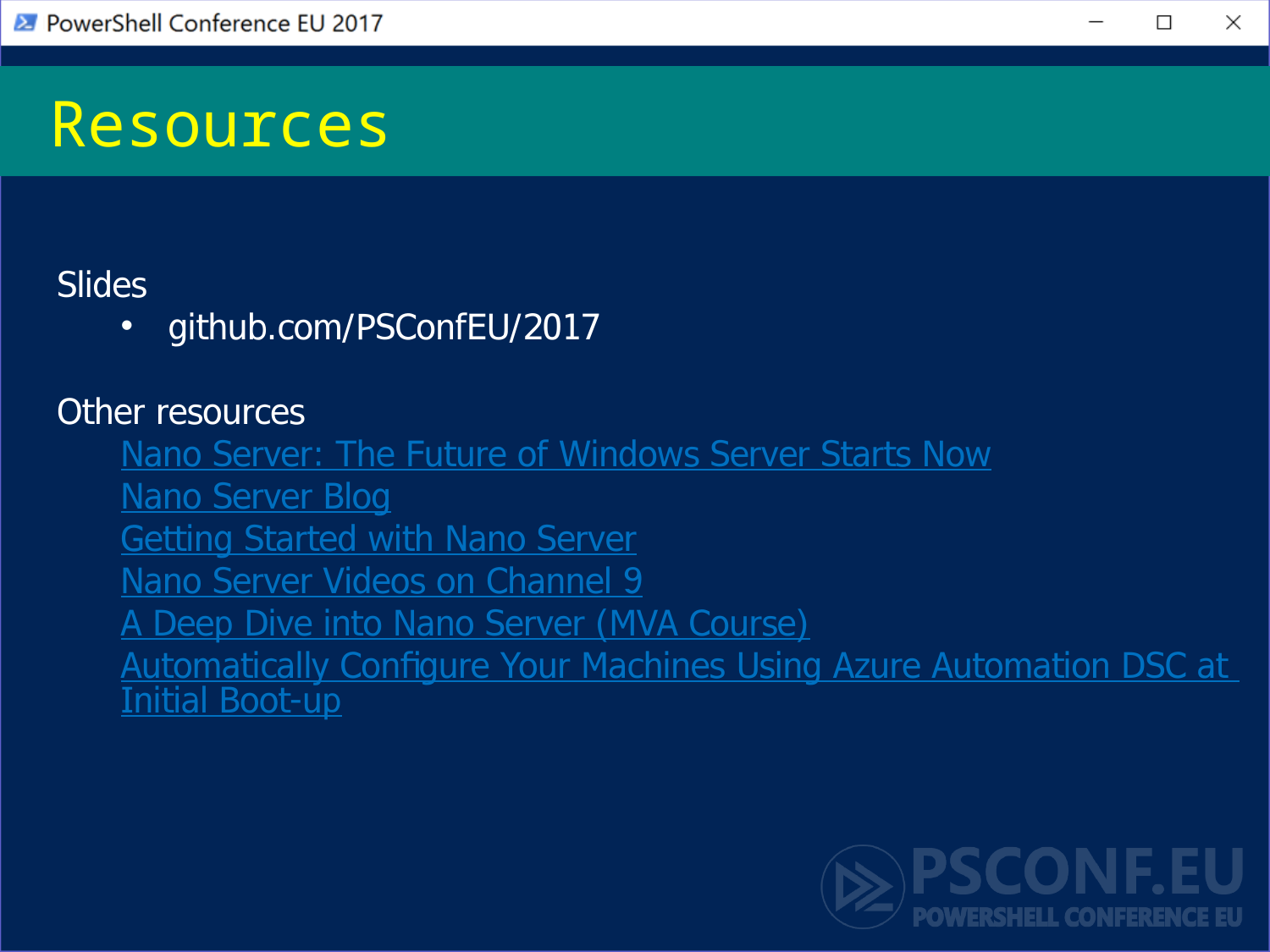

# Resources
Slides
github.com/PSConfEU/2017

Other resources
Nano Server: The Future of Windows Server Starts Now
Nano Server Blog
Getting Started with Nano Server
Nano Server Videos on Channel 9
A Deep Dive into Nano Server (MVA Course)
Automatically Configure Your Machines Using Azure Automation DSC at Initial Boot-up